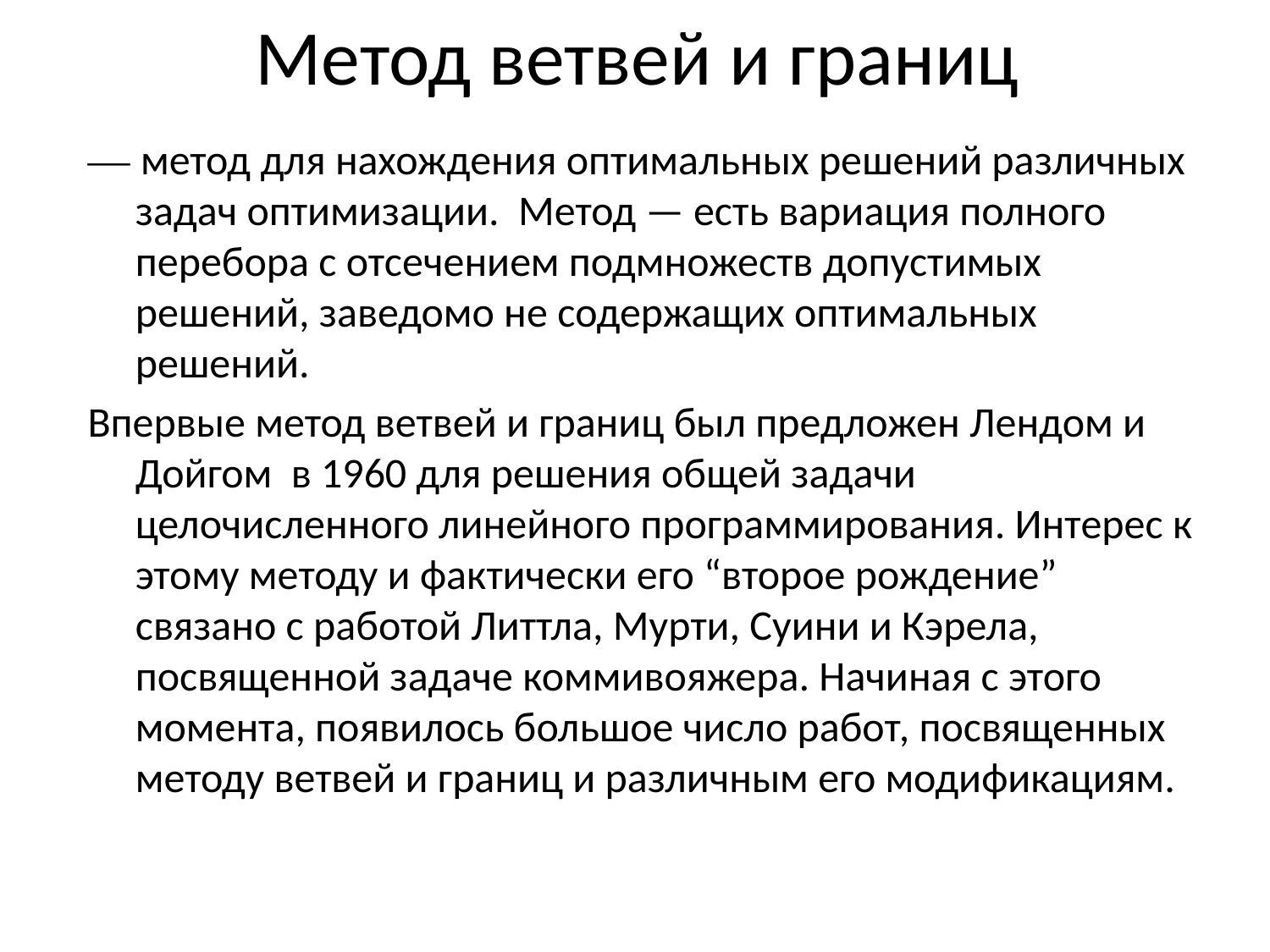

# Метод ветвей и границ
— метод для нахождения оптимальных решений различных задач оптимизации.  Метод — есть вариация полного перебора с отсечением подмножеств допустимых решений, заведомо не содержащих оптимальных решений.
Впервые метод ветвей и границ был предложен Лендом и Дойгом  в 1960 для решения общей задачи целочисленного линейного программирования. Интерес к этому методу и фактически его “второе рождение” связано с работой Литтла, Мурти, Суини и Кэрела, посвященной задаче коммивояжера. Начиная с этого момента, появилось большое число работ, посвященных методу ветвей и границ и различным его модификациям.